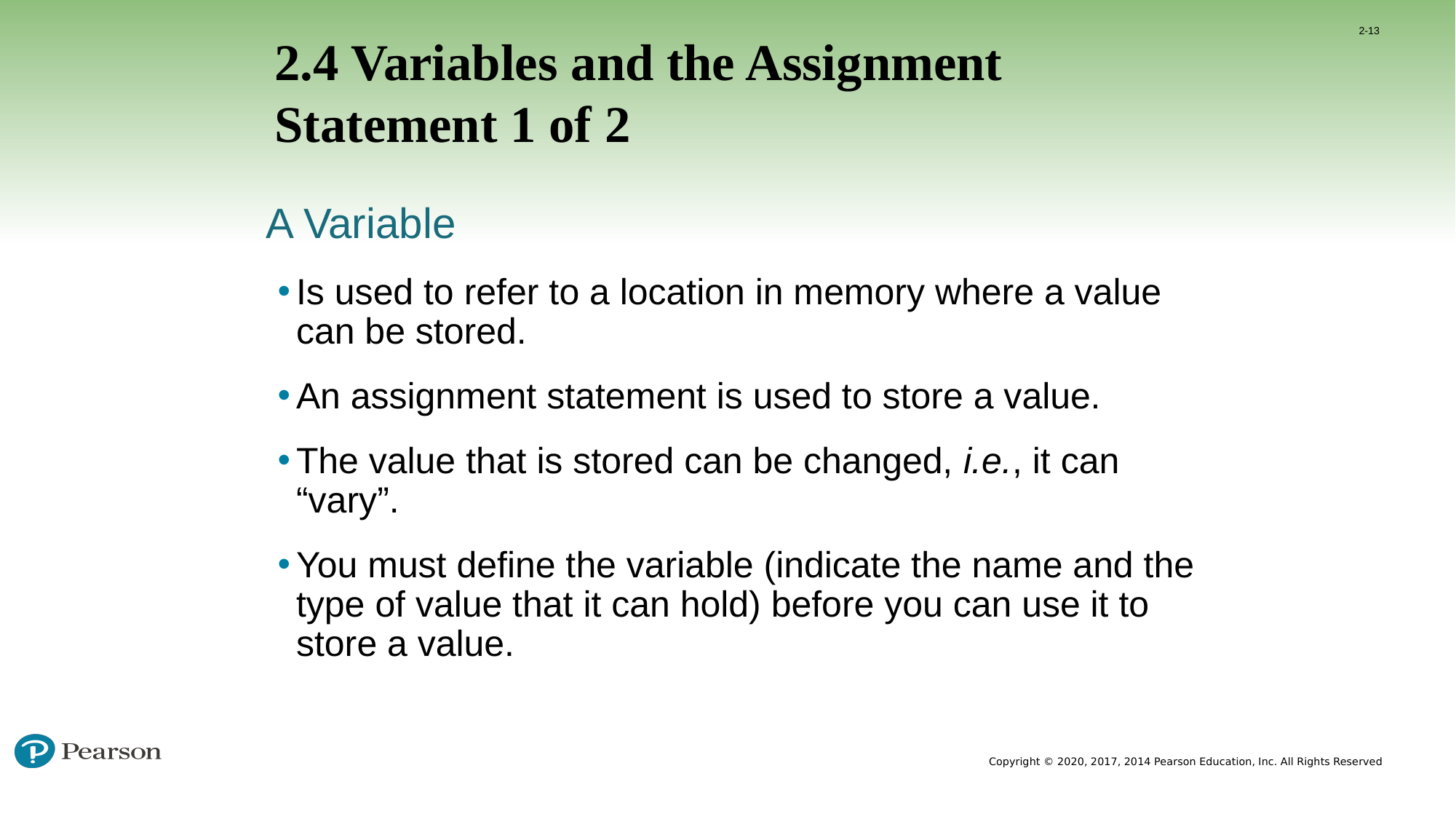

2-13
# 2.4 Variables and the Assignment Statement 1 of 2
A Variable
Is used to refer to a location in memory where a value can be stored.
An assignment statement is used to store a value.
The value that is stored can be changed, i.e., it can “vary”.
You must define the variable (indicate the name and the type of value that it can hold) before you can use it to store a value.